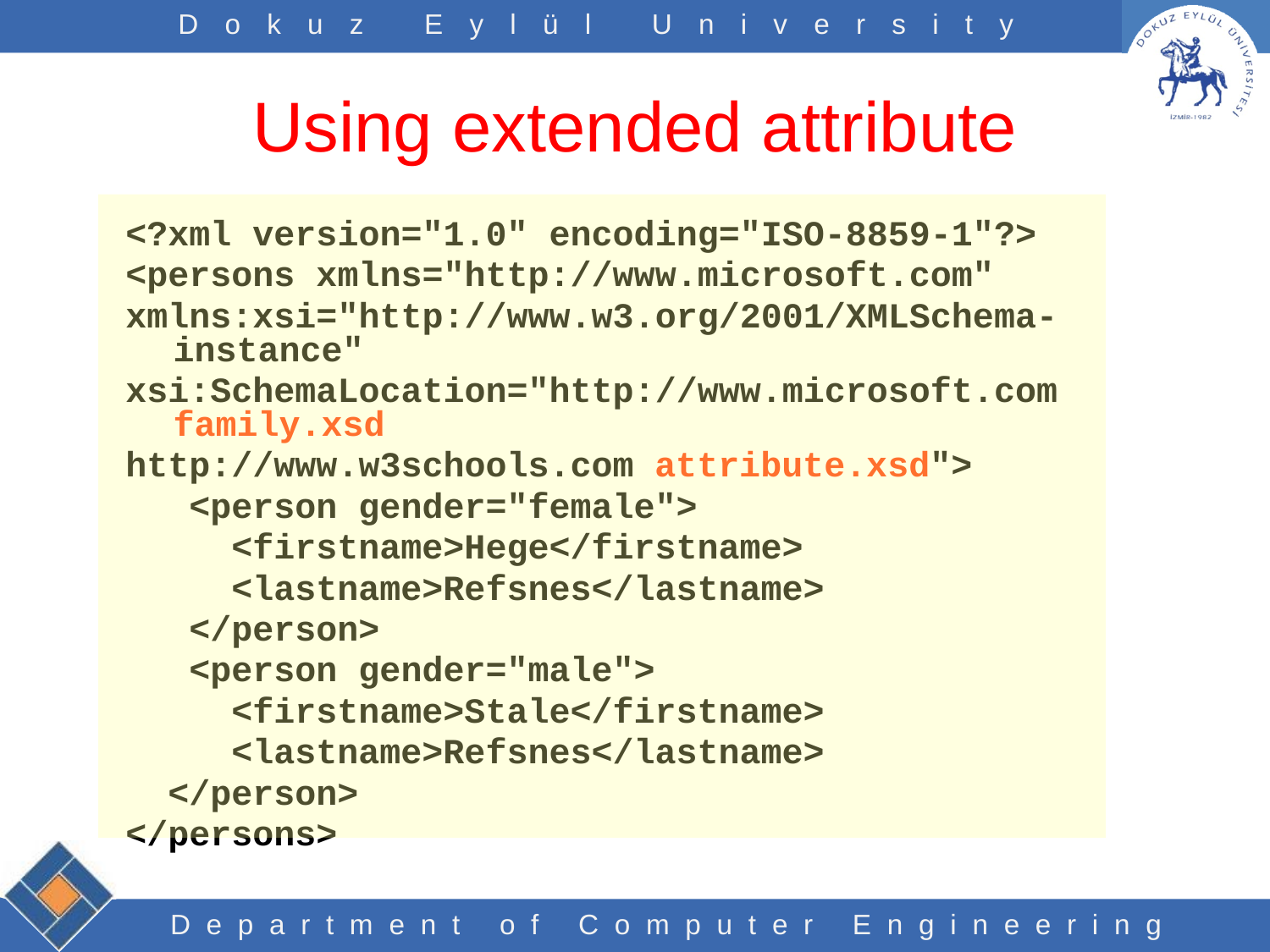

# Using extended attribute

<?xml version="1.0" encoding="ISO-8859-1"?>
<persons xmlns="http://www.microsoft.com"
xmlns:xsi="http://www.w3.org/2001/XMLSchema-instance"
xsi:SchemaLocation="http://www.microsoft.com family.xsd
http://www.w3schools.com attribute.xsd">
<person gender="female">
  <firstname>Hege</firstname>
  <lastname>Refsnes</lastname>
</person>
<person gender="male">
  <firstname>Stale</firstname>
  <lastname>Refsnes</lastname>
  </person>
</persons>